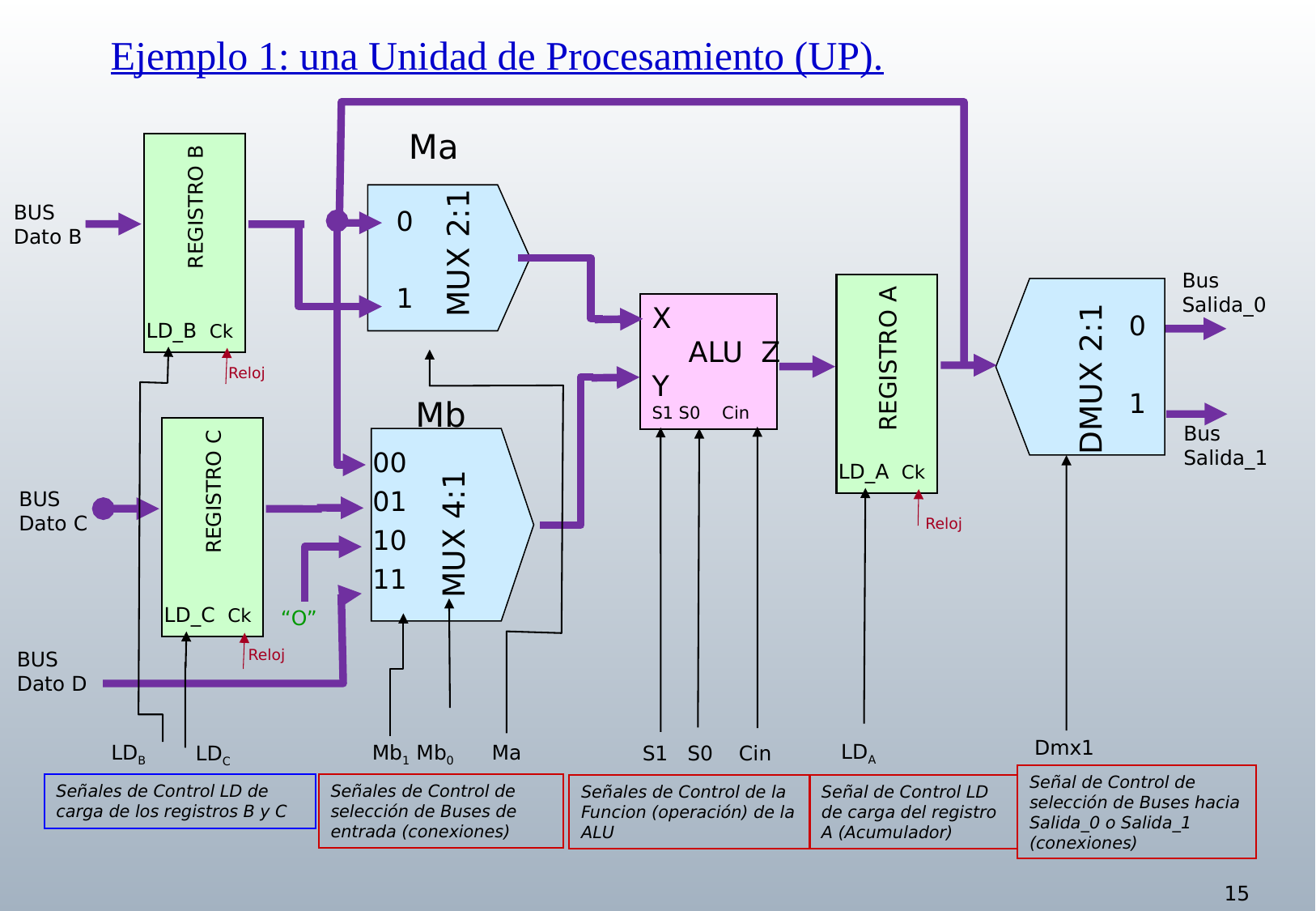

Ejemplo 1: una Unidad de Procesamiento (UP).

Ma
REGISTRO B

LD_B  Ck

0

1
MUX 2:1
BUS Dato B

Bus Salida_0

DMUX 2:1
0

1
X
    ALU  Z
Y
S1 S0    Cin

REGISTRO A

Ma
Reloj

Mb

Bus Salida_1
REGISTRO C

LD_C  Ck

00
01
10
11

MUX 4:1
LD_A  Ck

BUS Dato C

Reloj

“O”

Reloj
BUS Dato D

Dmx1
LDA
LDB
Mb1 Mb0
LDC
S1   S0    Cin
Señal de Control de selección de Buses hacia Salida_0 o Salida_1 (conexiones)
Señales de Control LD de carga de los registros B y C
Señales de Control de selección de Buses de entrada (conexiones)
Señales de Control de la Funcion (operación) de la ALU
Señal de Control LD de carga del registro A (Acumulador)